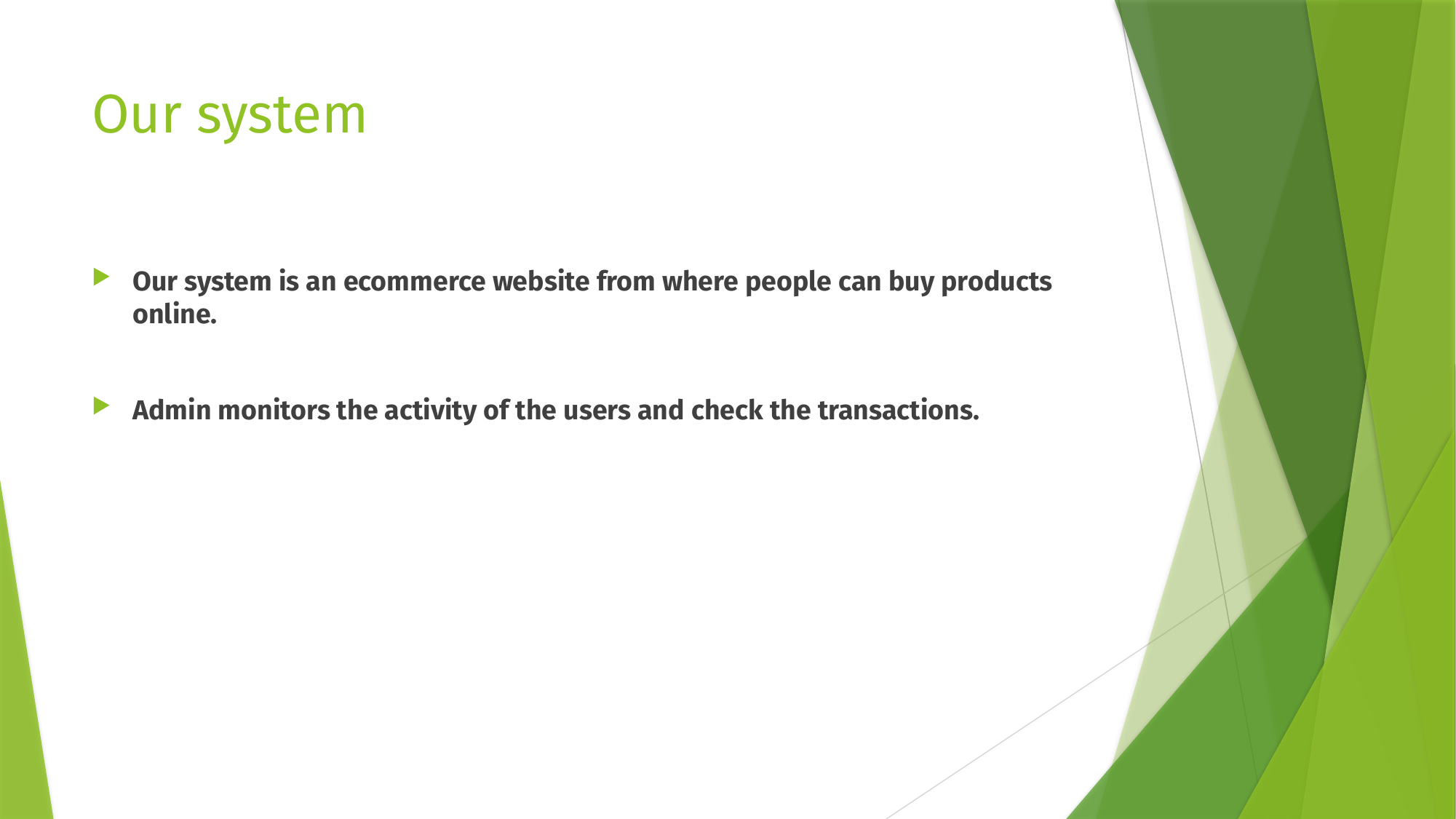

# Our system
Our system is an ecommerce website from where people can buy products online.

Admin monitors the activity of the users and check the transactions.